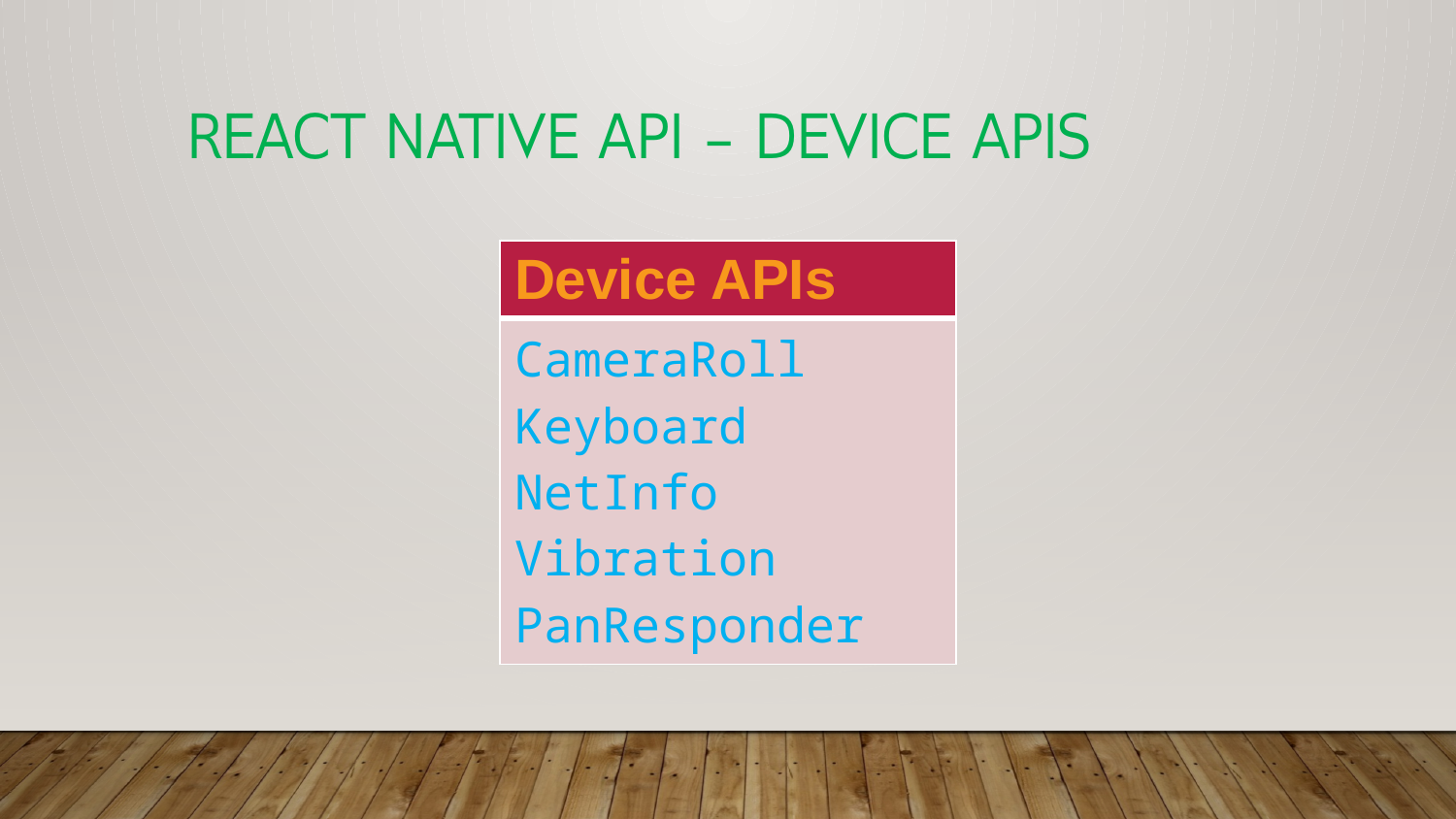

# React Native API – Device APIs
| Device APIs |
| --- |
| CameraRoll Keyboard NetInfo Vibration PanResponder |